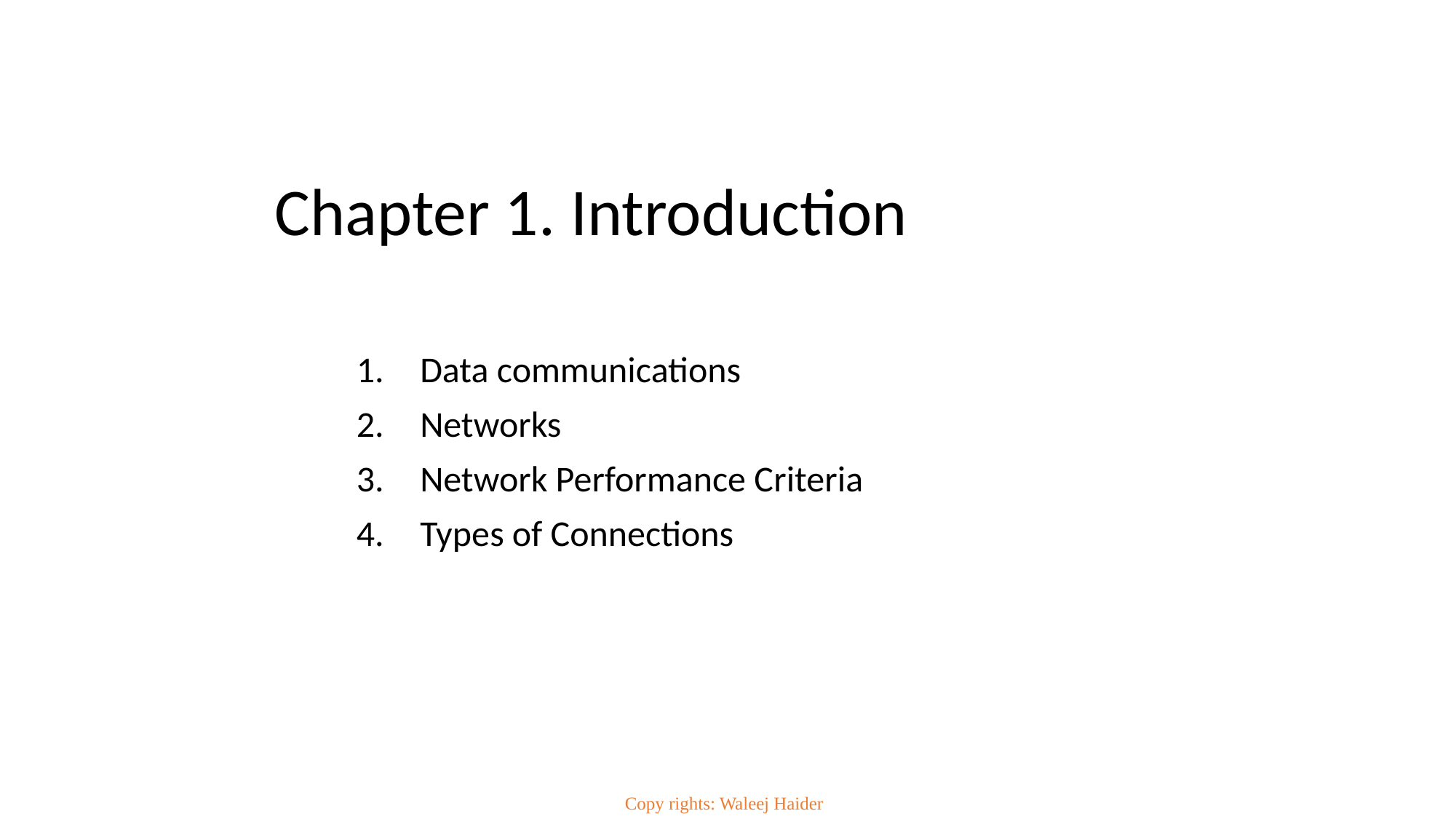

Chapter 1. Introduction
Data communications
Networks
Network Performance Criteria
Types of Connections
Copy rights: Waleej Haider